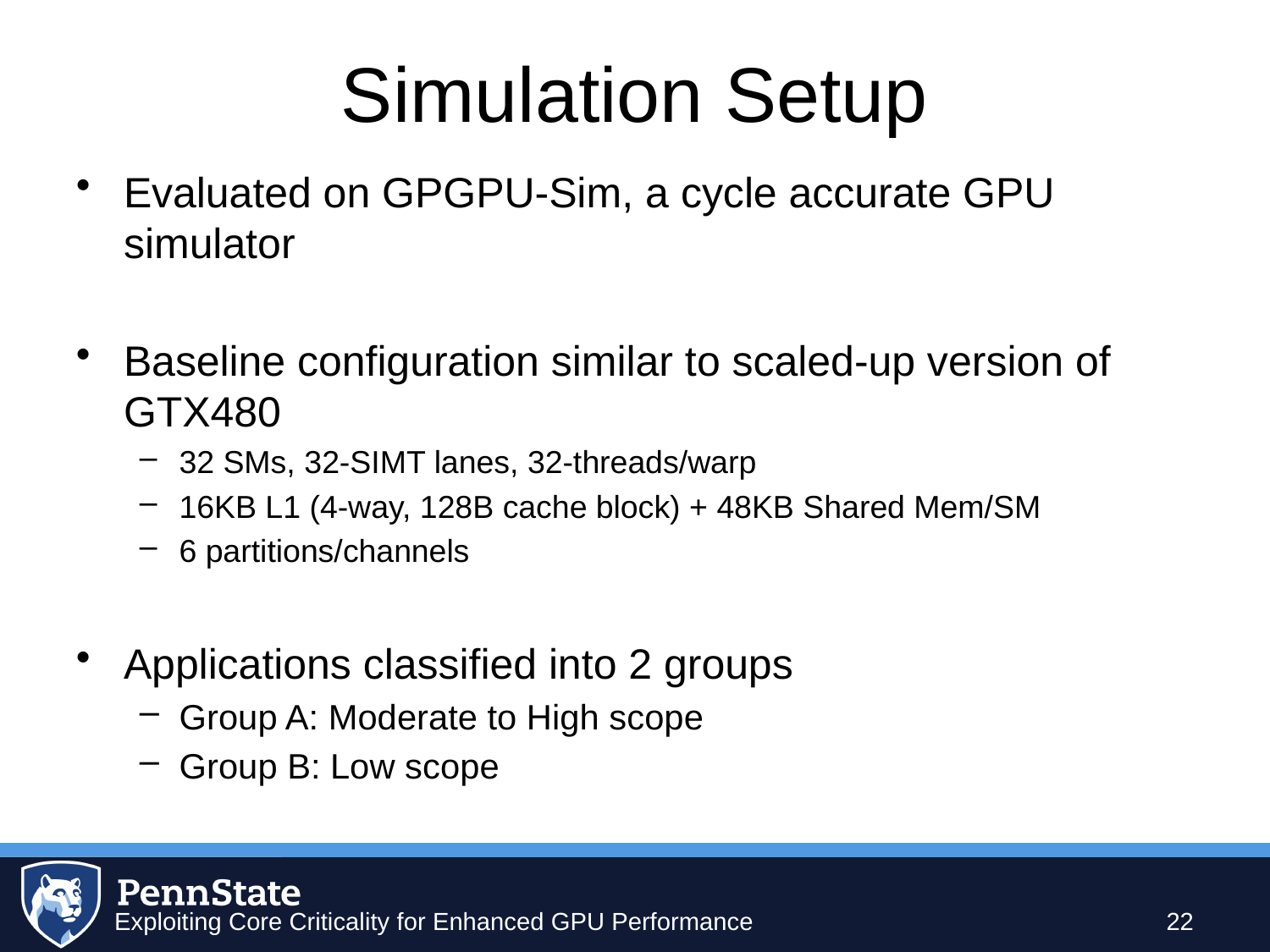

# Simulation Setup
Evaluated on GPGPU-Sim, a cycle accurate GPU simulator

Baseline configuration similar to scaled-up version of GTX480
32 SMs, 32-SIMT lanes, 32-threads/warp
16KB L1 (4-way, 128B cache block) + 48KB Shared Mem/SM
6 partitions/channels

Applications classified into 2 groups
Group A: Moderate to High scope
Group B: Low scope
Exploiting Core Criticality for Enhanced GPU Performance
22